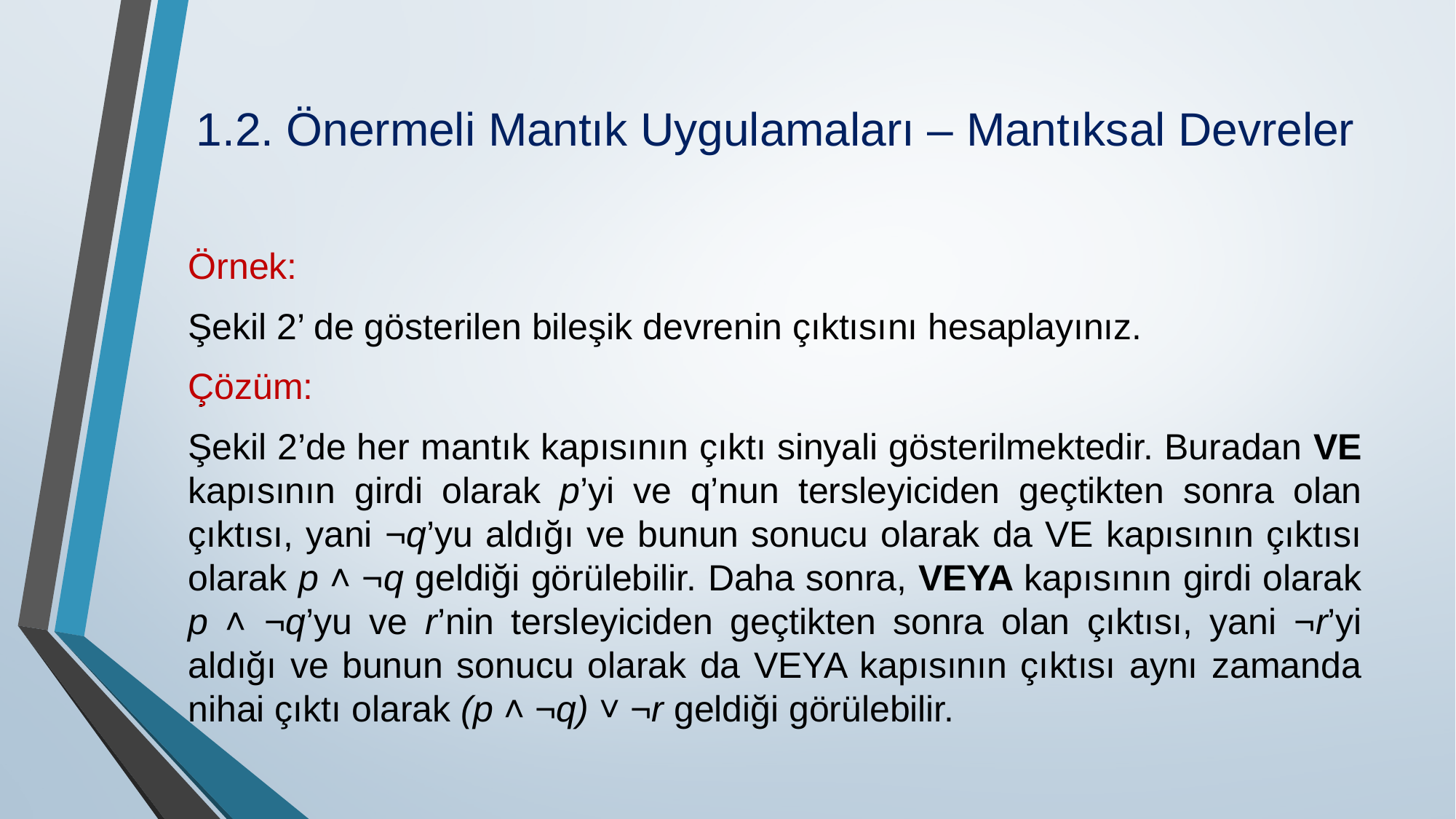

# 1.2. Önermeli Mantık Uygulamaları – Mantıksal Devreler
Örnek:
Şekil 2’ de gösterilen bileşik devrenin çıktısını hesaplayınız.
Çözüm:
Şekil 2’de her mantık kapısının çıktı sinyali gösterilmektedir. Buradan VE kapısının girdi olarak p’yi ve q’nun tersleyiciden geçtikten sonra olan çıktısı, yani ¬q’yu aldığı ve bunun sonucu olarak da VE kapısının çıktısı olarak p ˄ ¬q geldiği görülebilir. Daha sonra, VEYA kapısının girdi olarak p ˄ ¬q’yu ve r’nin tersleyiciden geçtikten sonra olan çıktısı, yani ¬r’yi aldığı ve bunun sonucu olarak da VEYA kapısının çıktısı aynı zamanda nihai çıktı olarak (p ˄ ¬q) ˅ ¬r geldiği görülebilir.
.